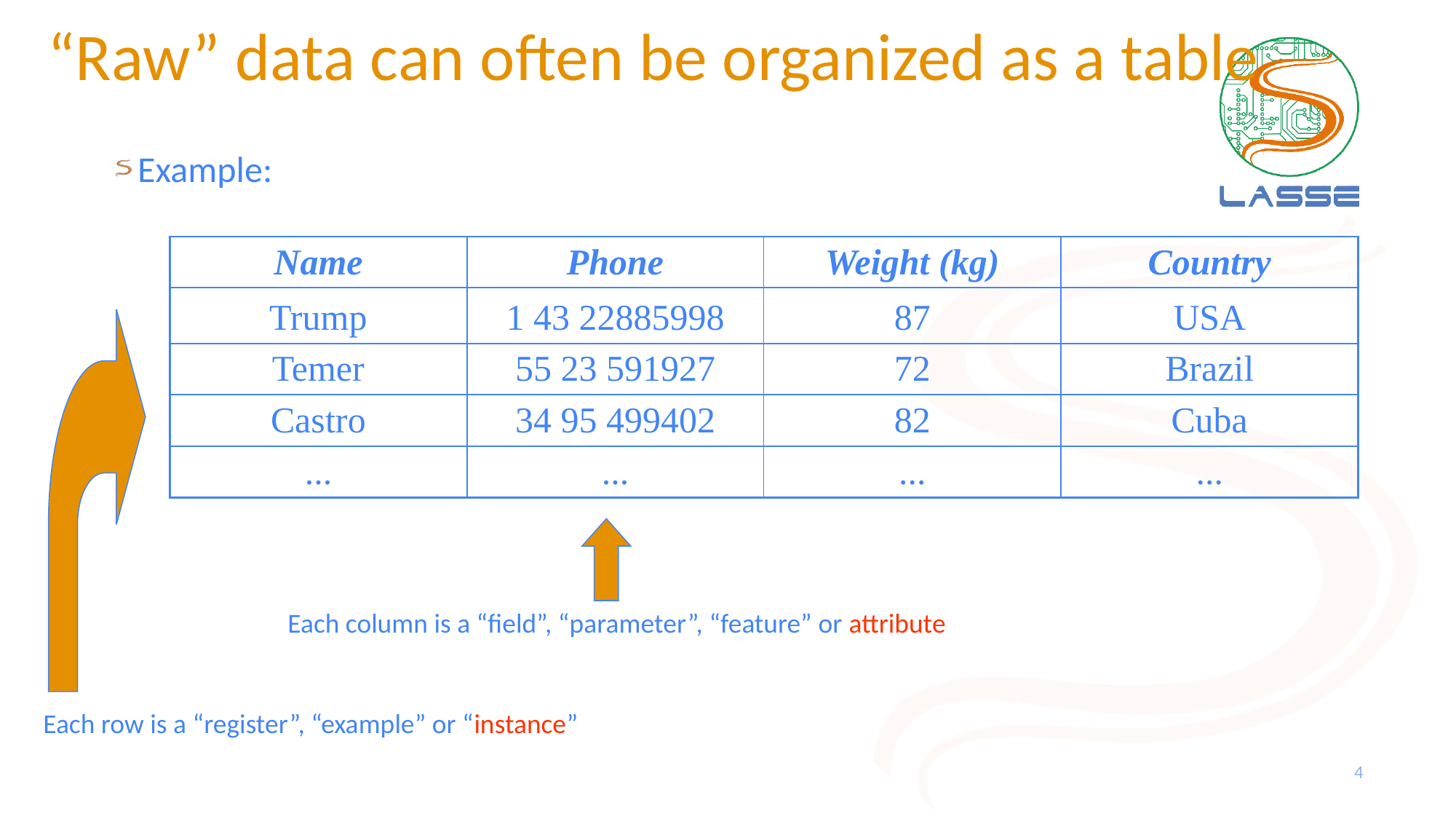

# “Raw” data can often be organized as a table
Example:
| Name | Phone | Weight (kg) | Country |
| --- | --- | --- | --- |
| Trump | 1 43 22885998 | 87 | USA |
| Temer | 55 23 591927 | 72 | Brazil |
| Castro | 34 95 499402 | 82 | Cuba |
| ... | ... | ... | ... |

Each column is a “field”, “parameter”, “feature” or attribute
Each row is a “register”, “example” or “instance”
4